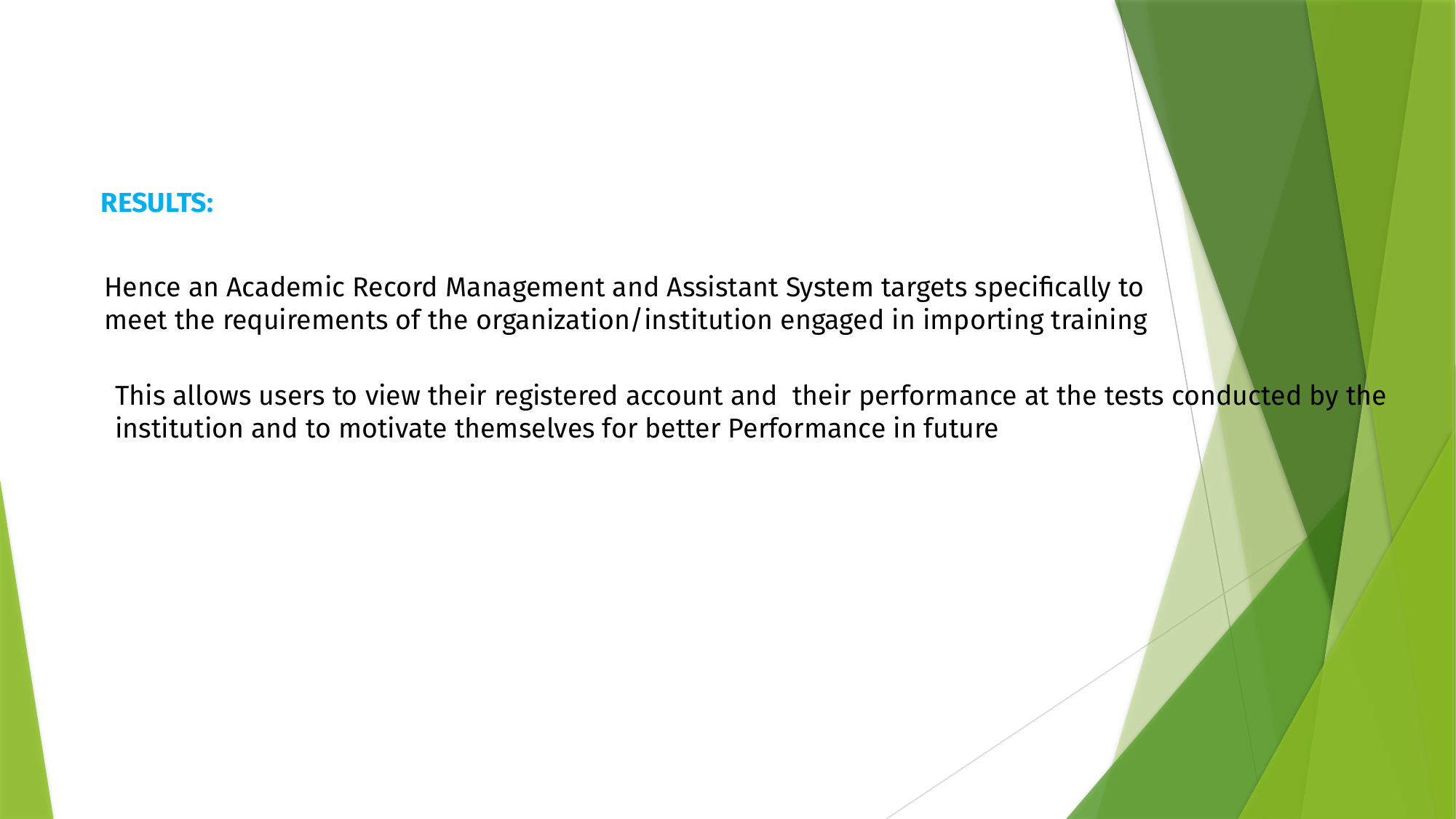

RESULTS:
Hence an Academic Record Management and Assistant System targets specifically to meet the requirements of the organization/institution engaged in importing training
This allows users to view their registered account and  their performance at the tests conducted by the institution and to motivate themselves for better Performance in future